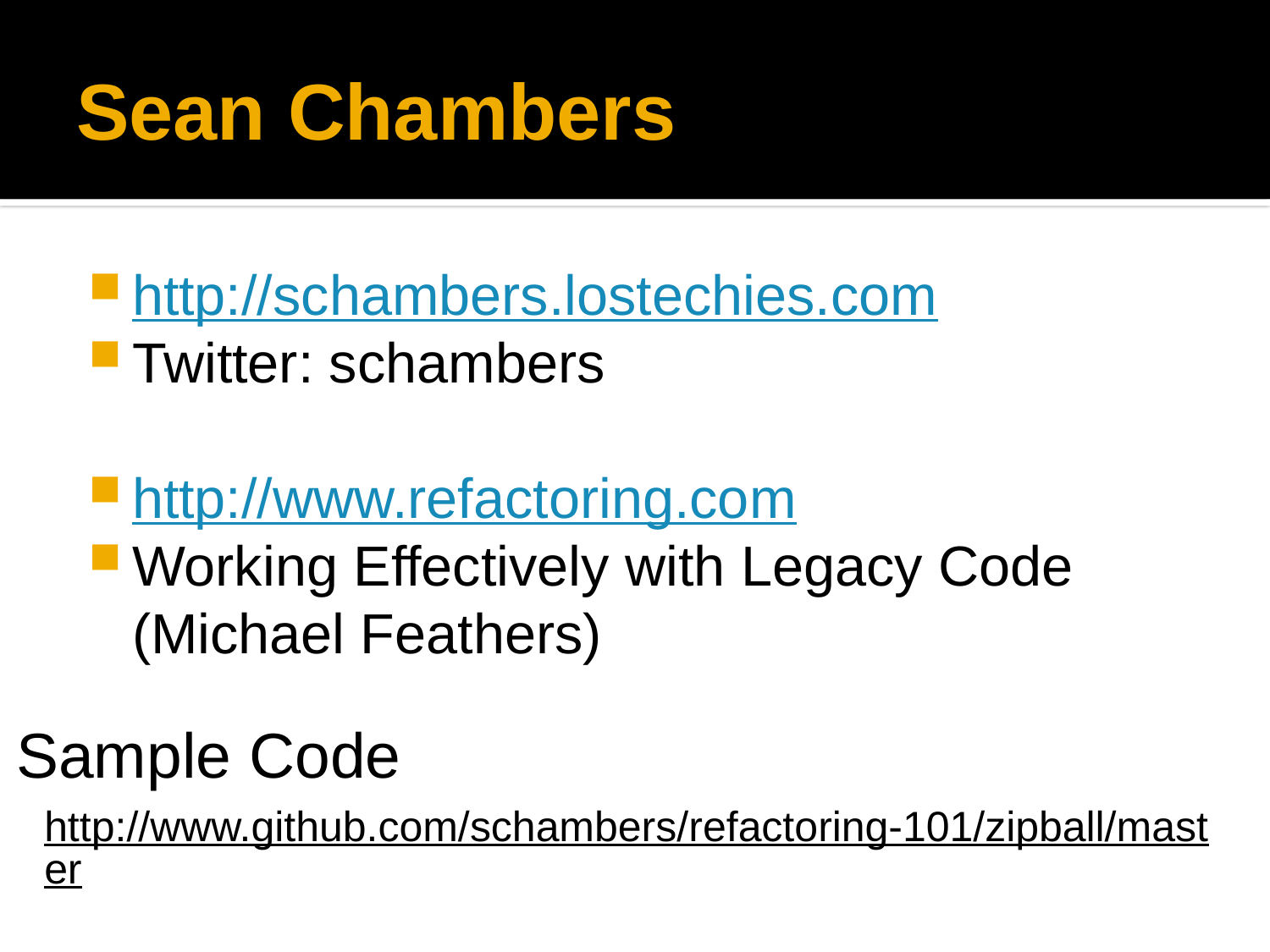

# Sean Chambers
http://schambers.lostechies.com
Twitter: schambers

http://www.refactoring.com
Working Effectively with Legacy Code (Michael Feathers)
Sample Code
http://www.github.com/schambers/refactoring-101/zipball/master